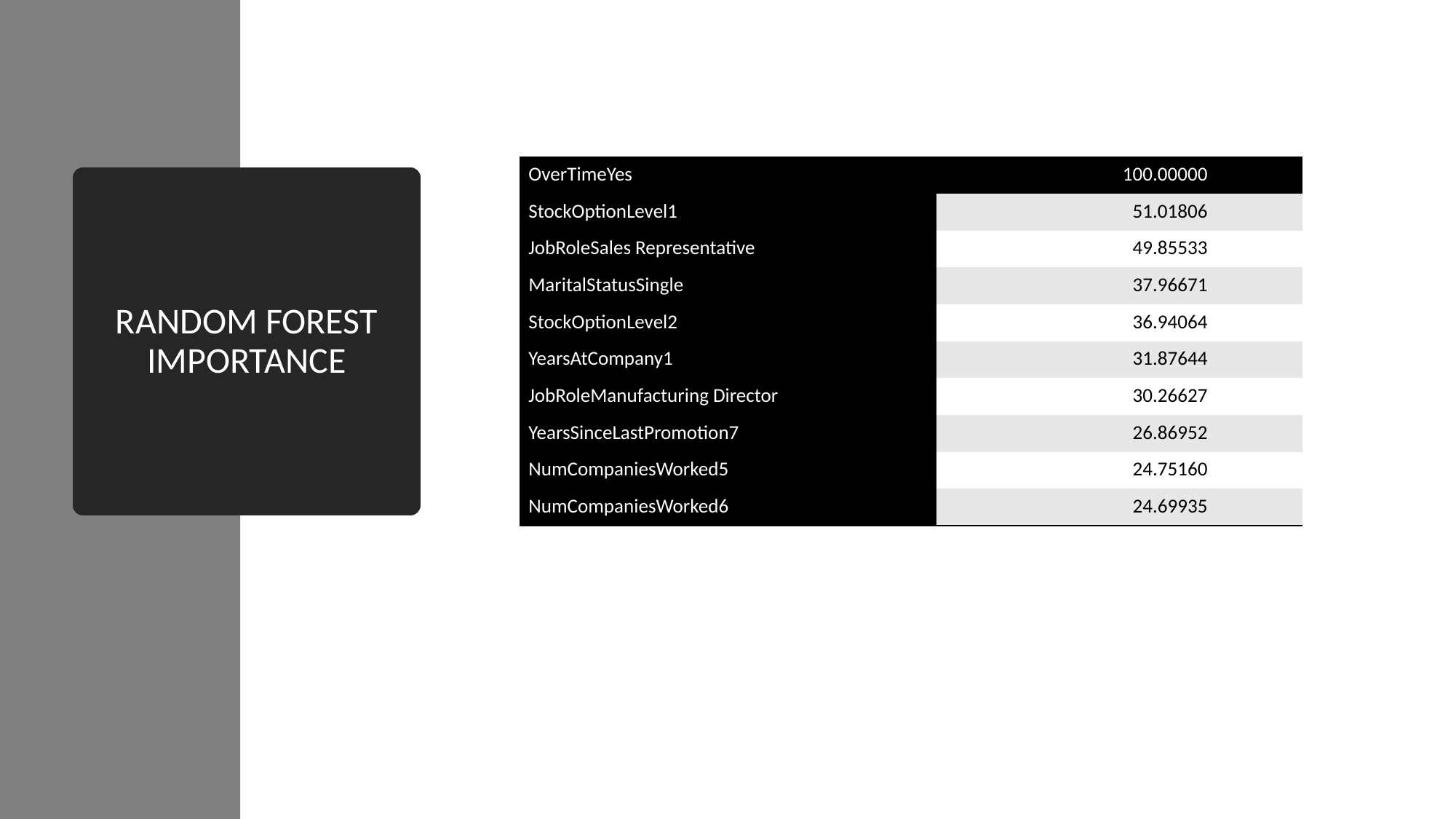

| OverTimeYes | 100.00000 |  |
| --- | --- | --- |
| StockOptionLevel1 | 51.01806 |  |
| JobRoleSales Representative | 49.85533 |  |
| MaritalStatusSingle | 37.96671 |  |
| StockOptionLevel2 | 36.94064 |  |
| YearsAtCompany1 | 31.87644 |  |
| JobRoleManufacturing Director | 30.26627 |  |
| YearsSinceLastPromotion7 | 26.86952 |  |
| NumCompaniesWorked5 | 24.75160 |  |
| NumCompaniesWorked6 | 24.69935 |  |
# RANDOM FOREST IMPORTANCE